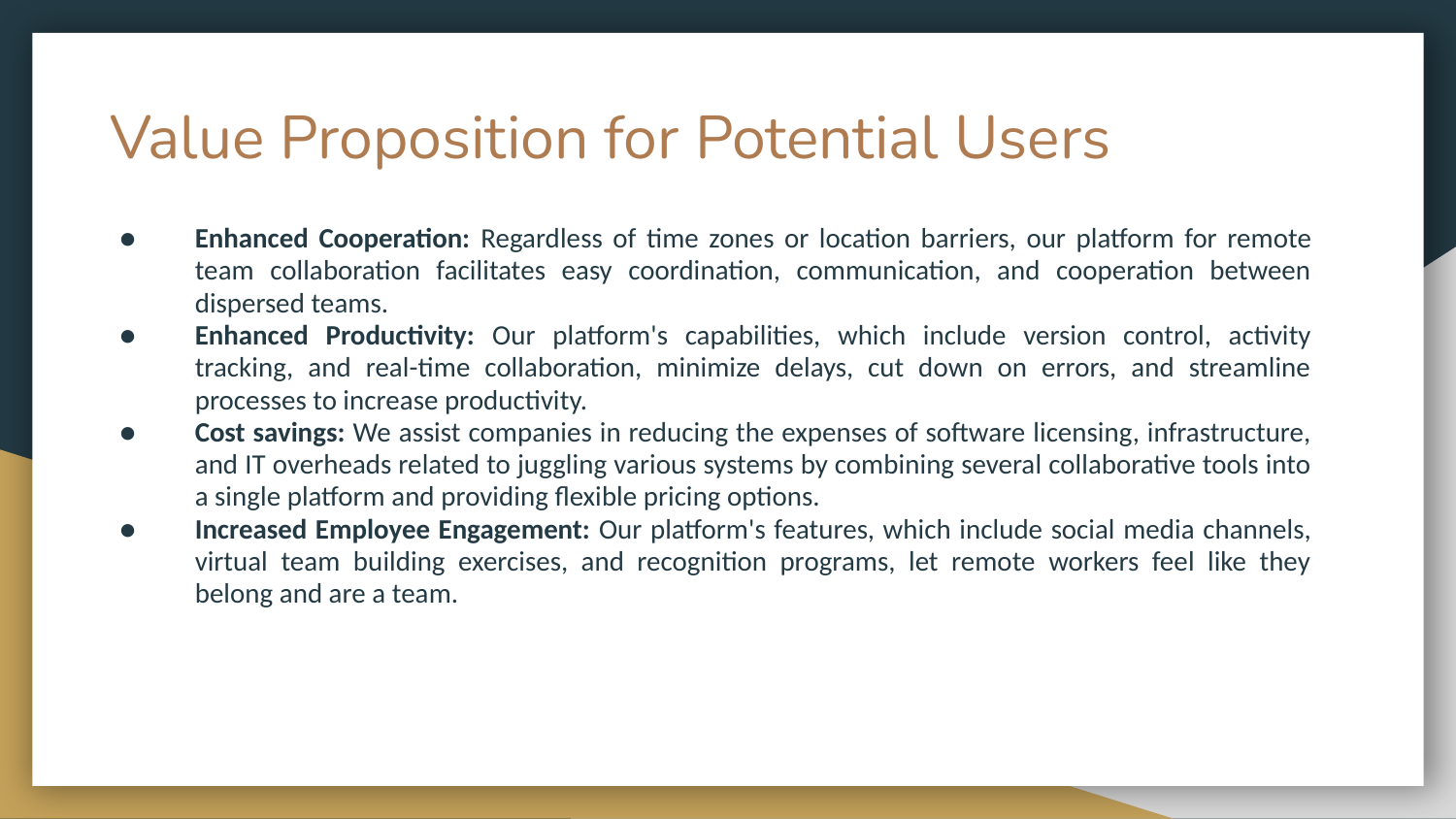

# Value Proposition for Potential Users
Enhanced Cooperation: Regardless of time zones or location barriers, our platform for remote team collaboration facilitates easy coordination, communication, and cooperation between dispersed teams.
Enhanced Productivity: Our platform's capabilities, which include version control, activity tracking, and real-time collaboration, minimize delays, cut down on errors, and streamline processes to increase productivity.
Cost savings: We assist companies in reducing the expenses of software licensing, infrastructure, and IT overheads related to juggling various systems by combining several collaborative tools into a single platform and providing flexible pricing options.
Increased Employee Engagement: Our platform's features, which include social media channels, virtual team building exercises, and recognition programs, let remote workers feel like they belong and are a team.